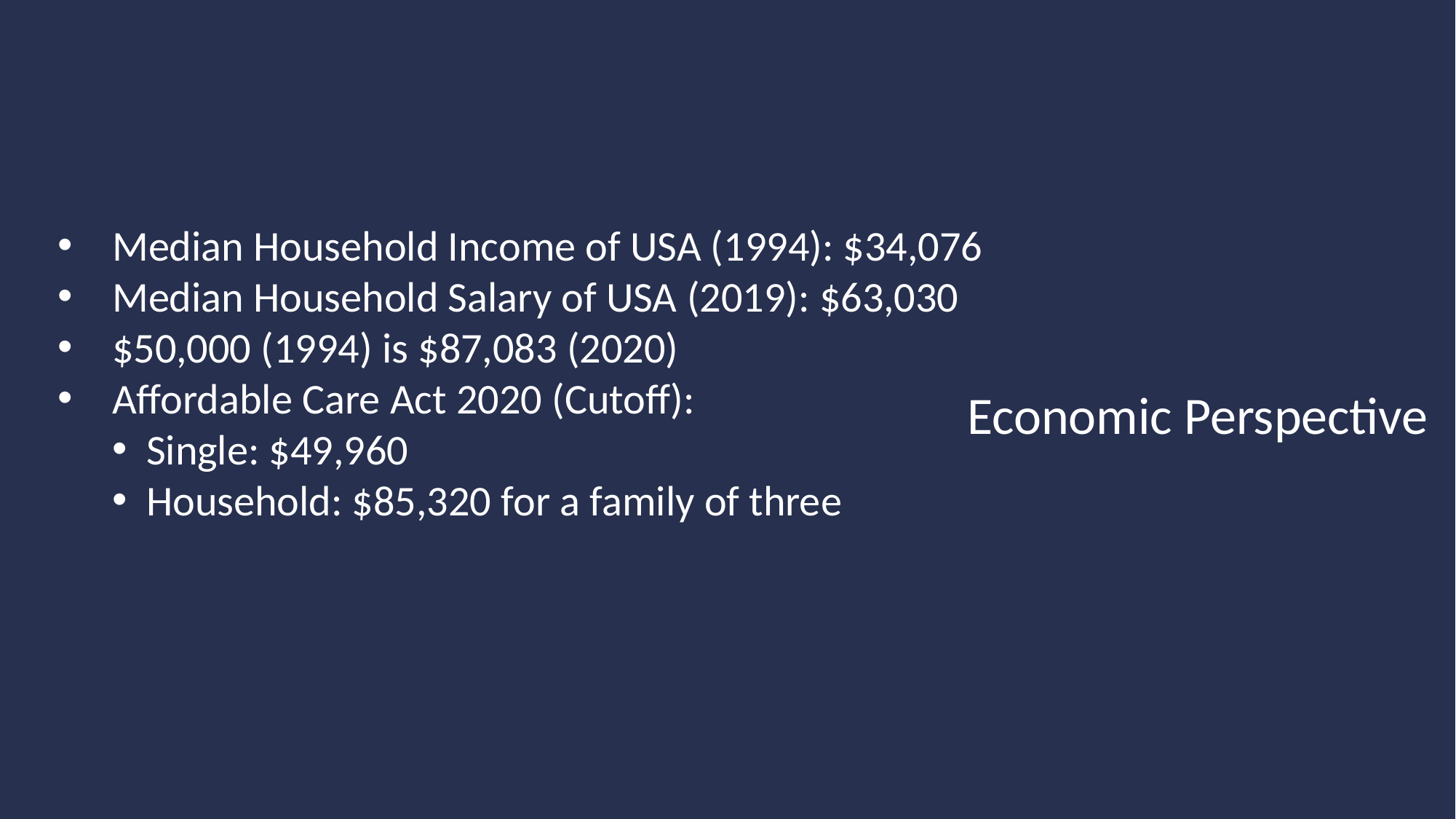

Median Household Income of USA (1994): $34,076
Median Household Salary of USA (2019): $63,030
$50,000 (1994) is $87,083 (2020)
Affordable Care Act 2020 (Cutoff):
Single: $49,960
Household: $85,320 for a family of three
Economic Perspective